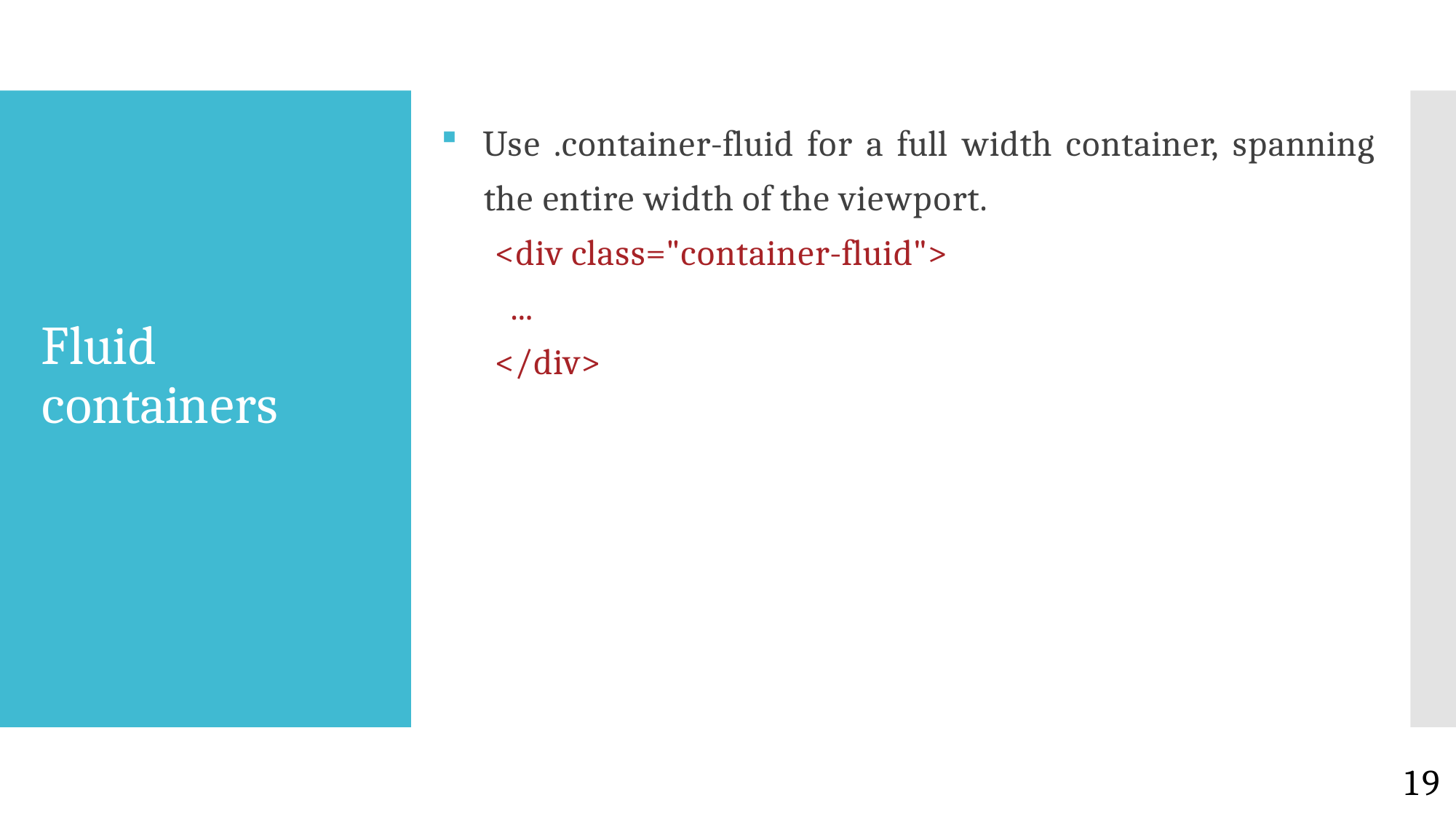

Use .container-fluid for a full width container, spanning the entire width of the viewport.
<div class="container-fluid">
  ...
</div>

# Fluid containers
19